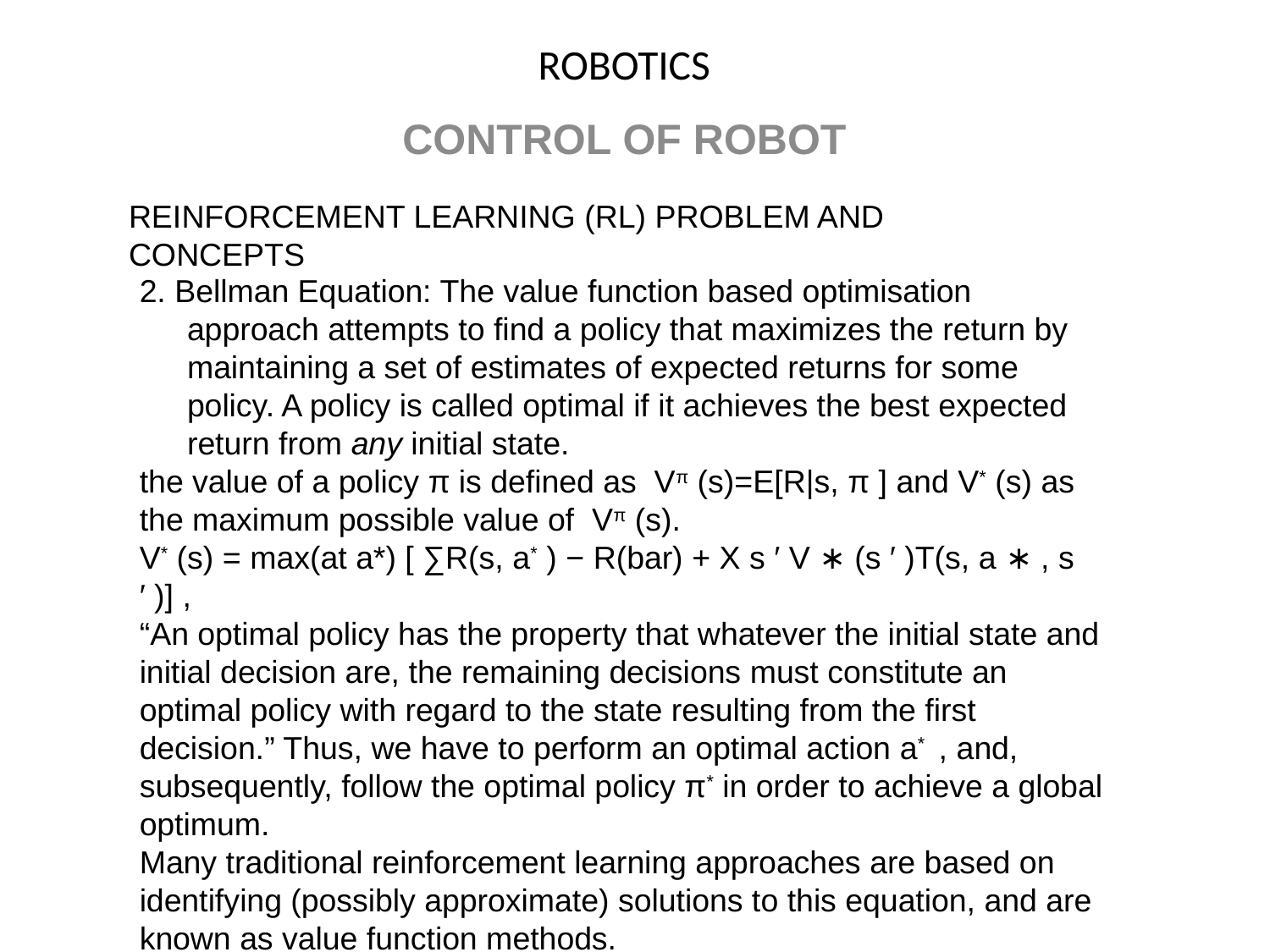

# ROBOTICS
CONTROL OF ROBOT

REINFORCEMENT LEARNING (RL) PROBLEM AND CONCEPTS
2. Bellman Equation: The value function based optimisation approach attempts to find a policy that maximizes the return by maintaining a set of estimates of expected returns for some policy. A policy is called optimal if it achieves the best expected return from any initial state.
the value of a policy π is defined as  Vπ (s)=E[R|s, π ] and V* (s) as the maximum possible value of  Vπ (s).
V* (s) = max(at a*) [ ∑R(s, a* ) − R(bar) + X s ′ V ∗ (s ′ )T(s, a ∗ , s ′ )] ,
“An optimal policy has the property that whatever the initial state and initial decision are, the remaining decisions must constitute an optimal policy with regard to the state resulting from the first decision.” Thus, we have to perform an optimal action a*  , and, subsequently, follow the optimal policy π* in order to achieve a global optimum.
Many traditional reinforcement learning approaches are based on identifying (possibly approximate) solutions to this equation, and are known as value function methods.